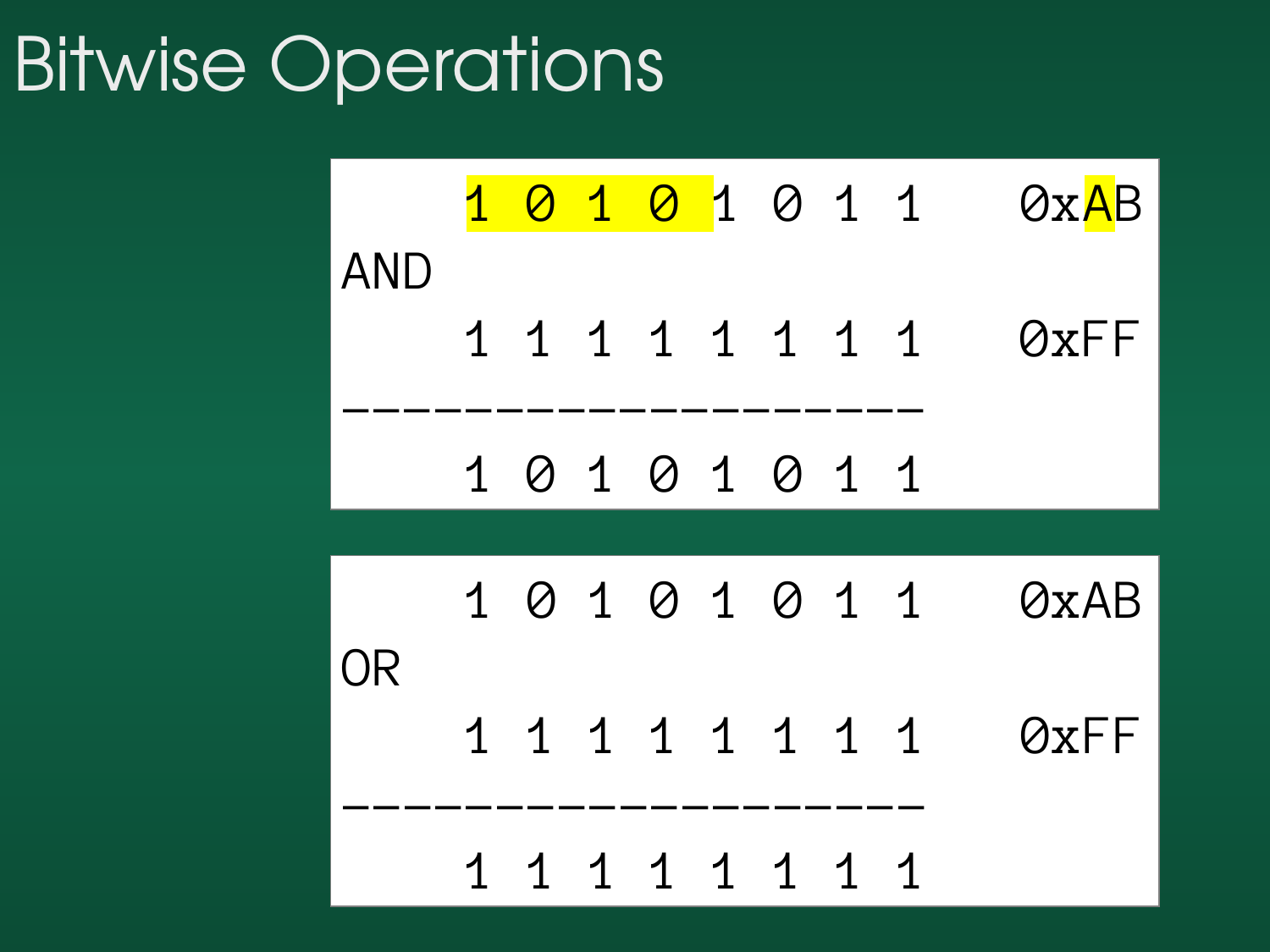

# Bitwise Operations
    1 0 1 0 1 0 1 1   0xAB
AND
    1 1 1 1 1 1 1 1   0xFF
-------------------
    1 0 1 0 1 0 1 1
    1 0 1 0 1 0 1 1   0xAB
OR
    1 1 1 1 1 1 1 1   0xFF
-------------------
    1 1 1 1 1 1 1 1